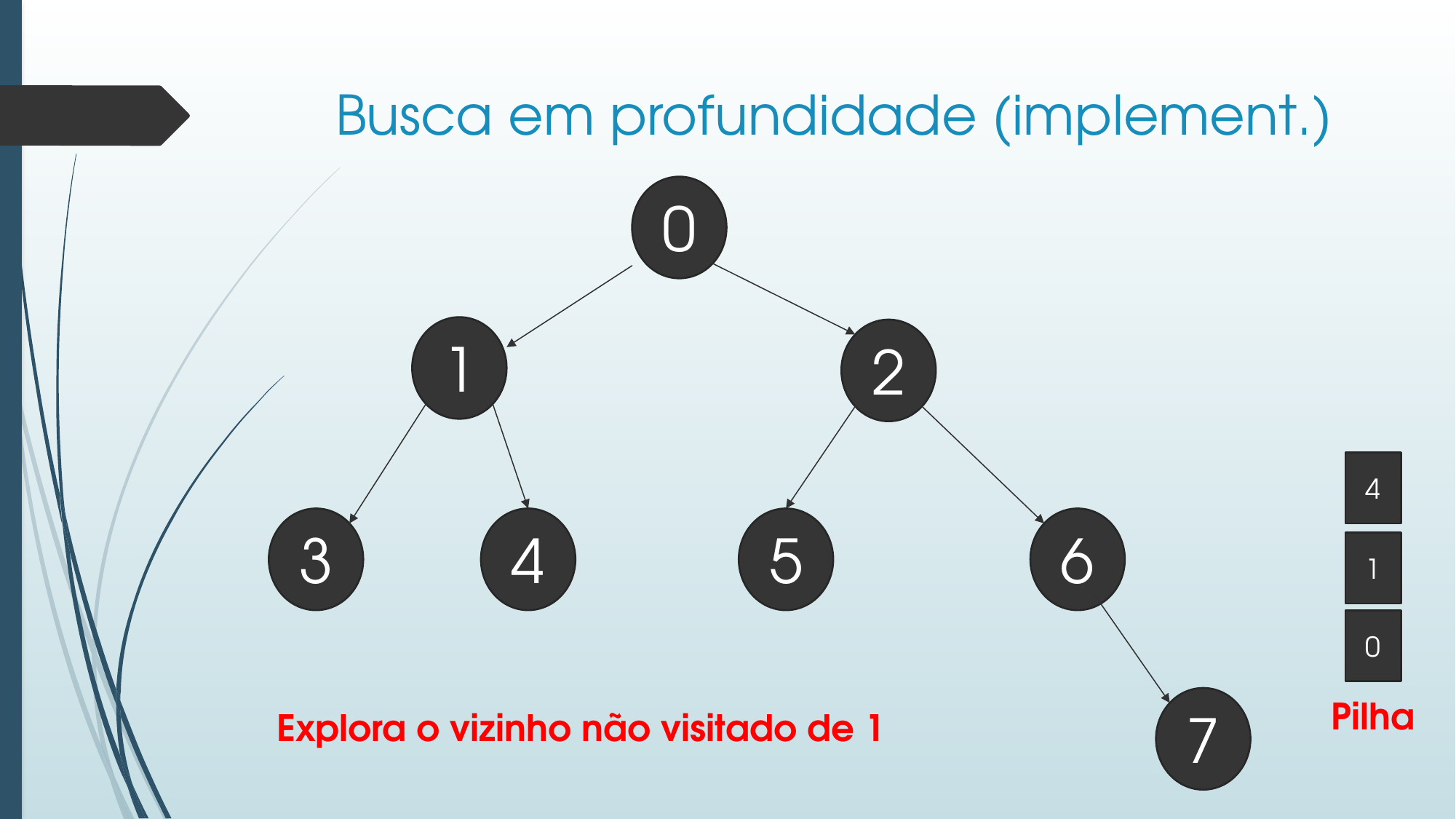

# Busca em profundidade (implement.)
0
1
2
4
3
4
5
6
1
0
7
Pilha
Explora o vizinho não visitado de 1